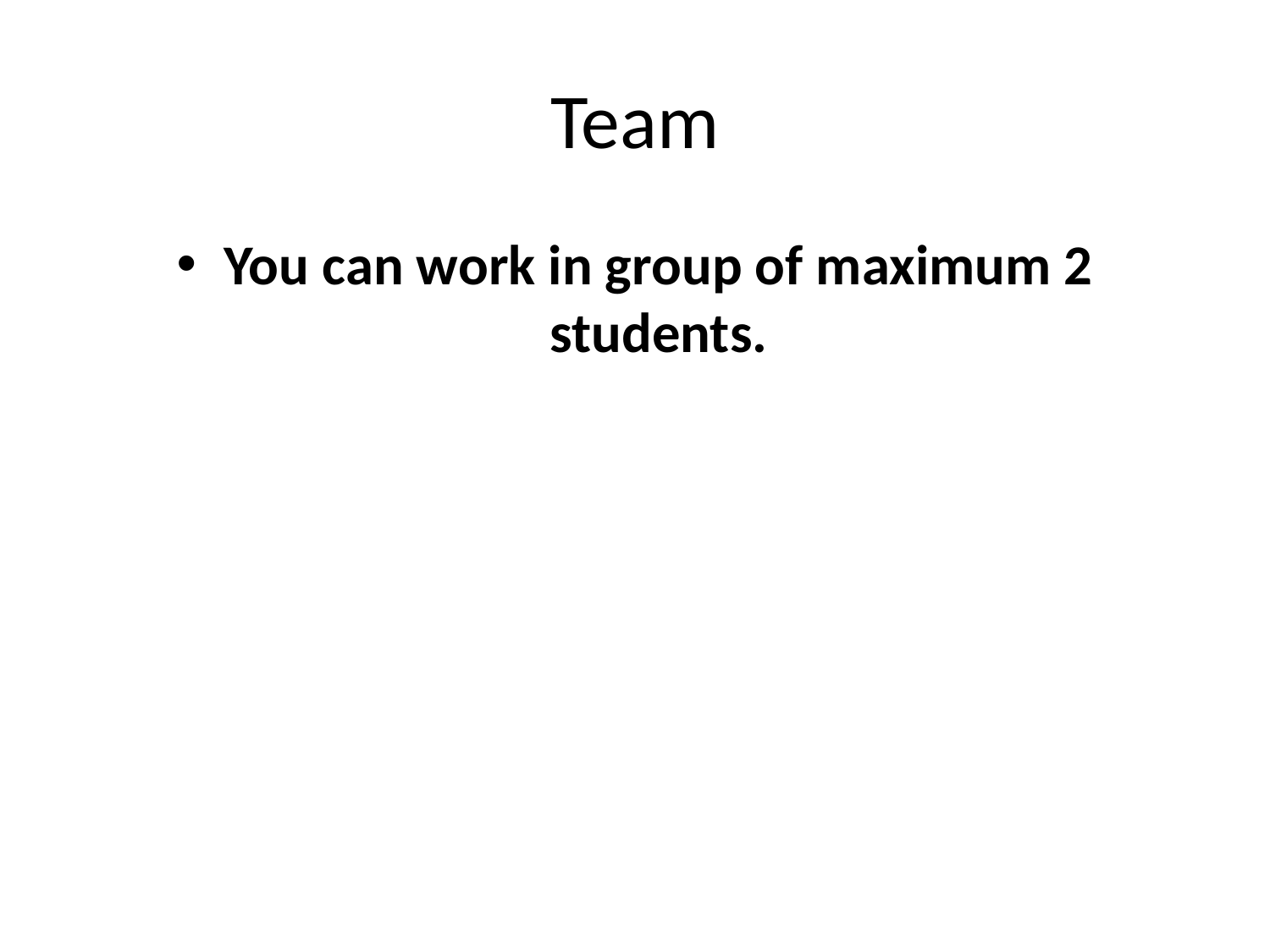

# Team
You can work in group of maximum 2 students.